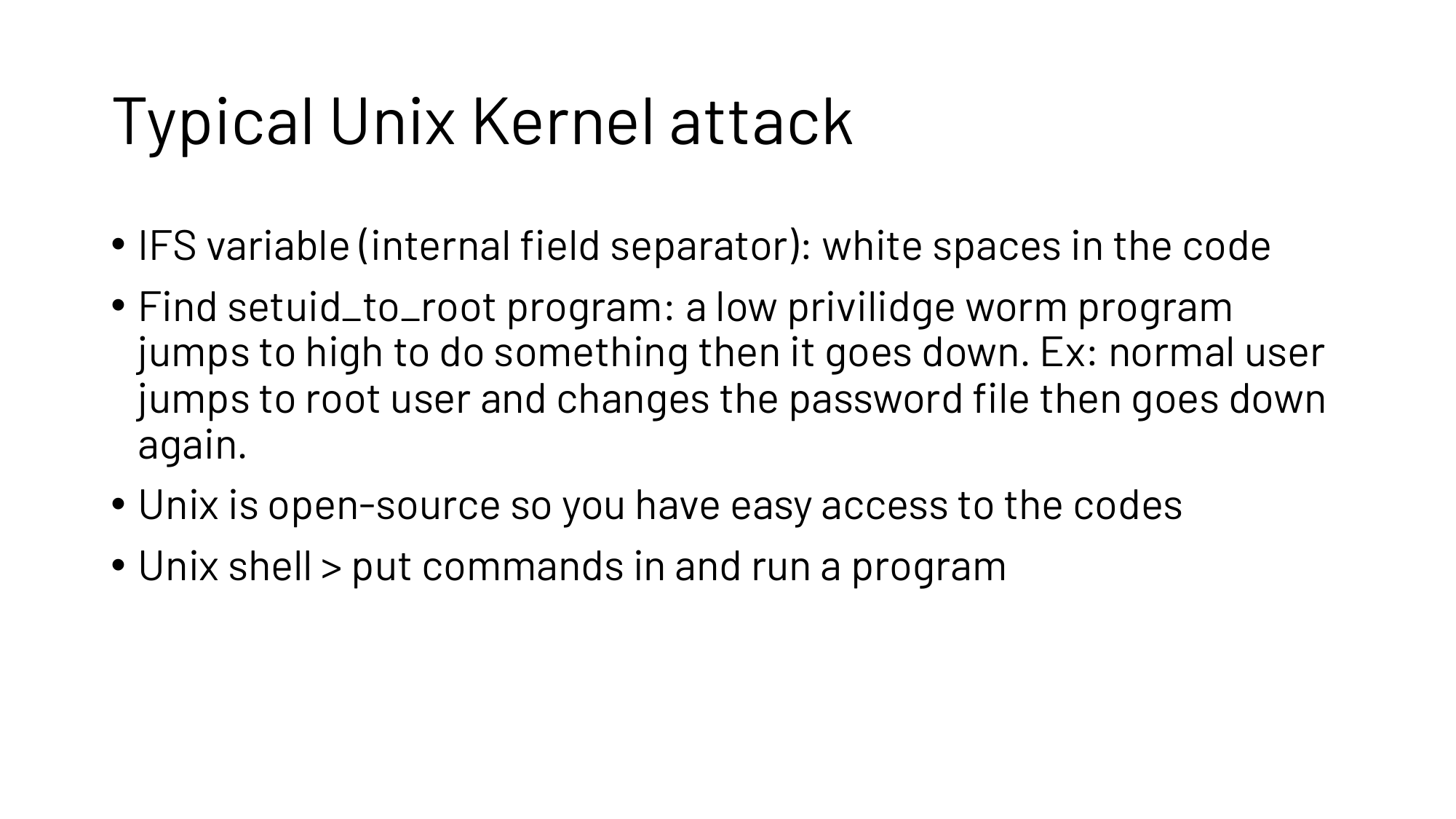

# Typical Unix Kernel attack
IFS variable (internal field separator): white spaces in the code
Find setuid_to_root program: a low privilidge worm program jumps to high to do something then it goes down. Ex: normal user jumps to root user and changes the password file then goes down again.
Unix is open-source so you have easy access to the codes
Unix shell > put commands in and run a program